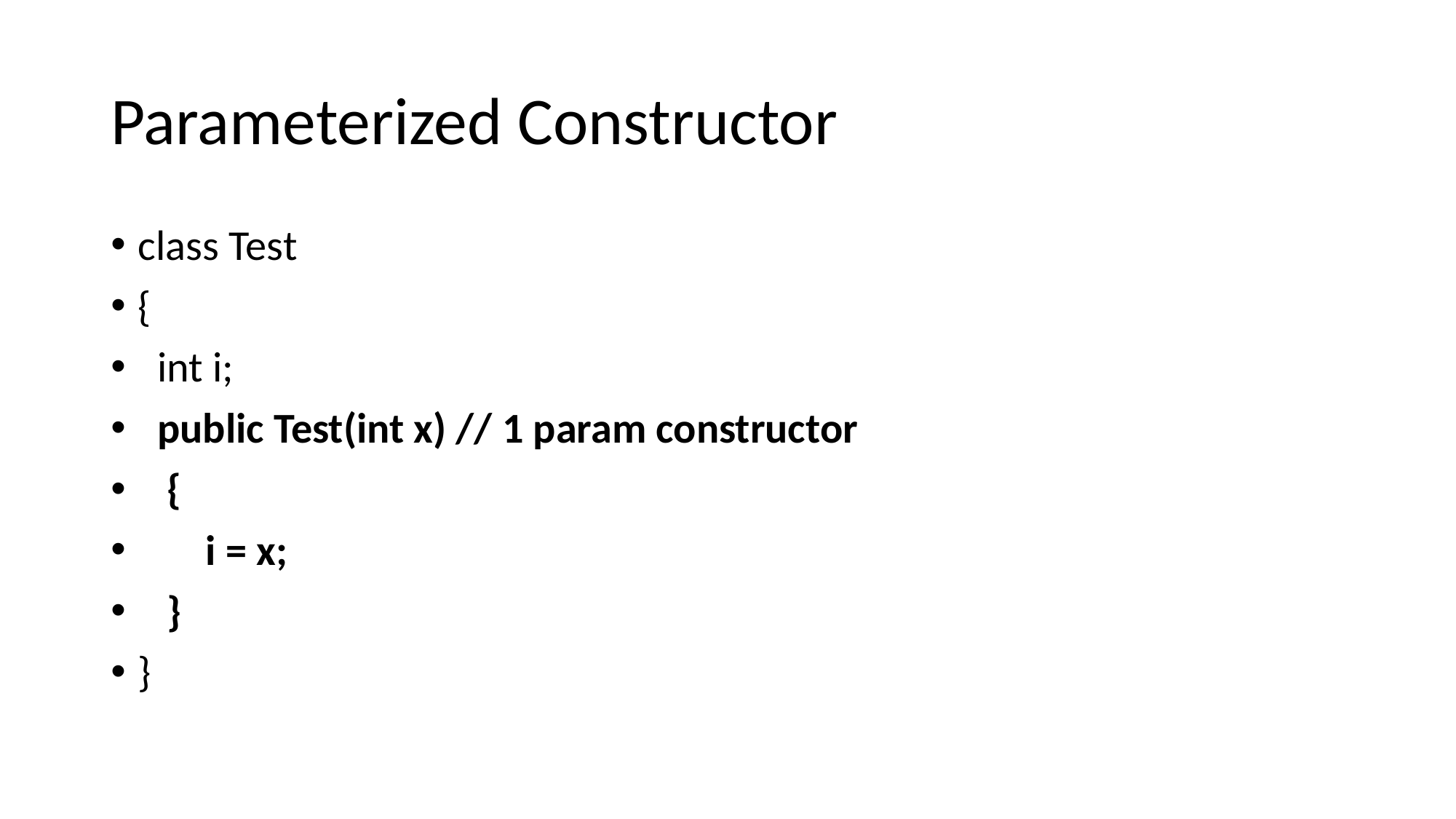

# Parameterized Constructor
class Test
{
  int i;
  public Test(int x) // 1 param constructor
   {
       i = x;
   }
}